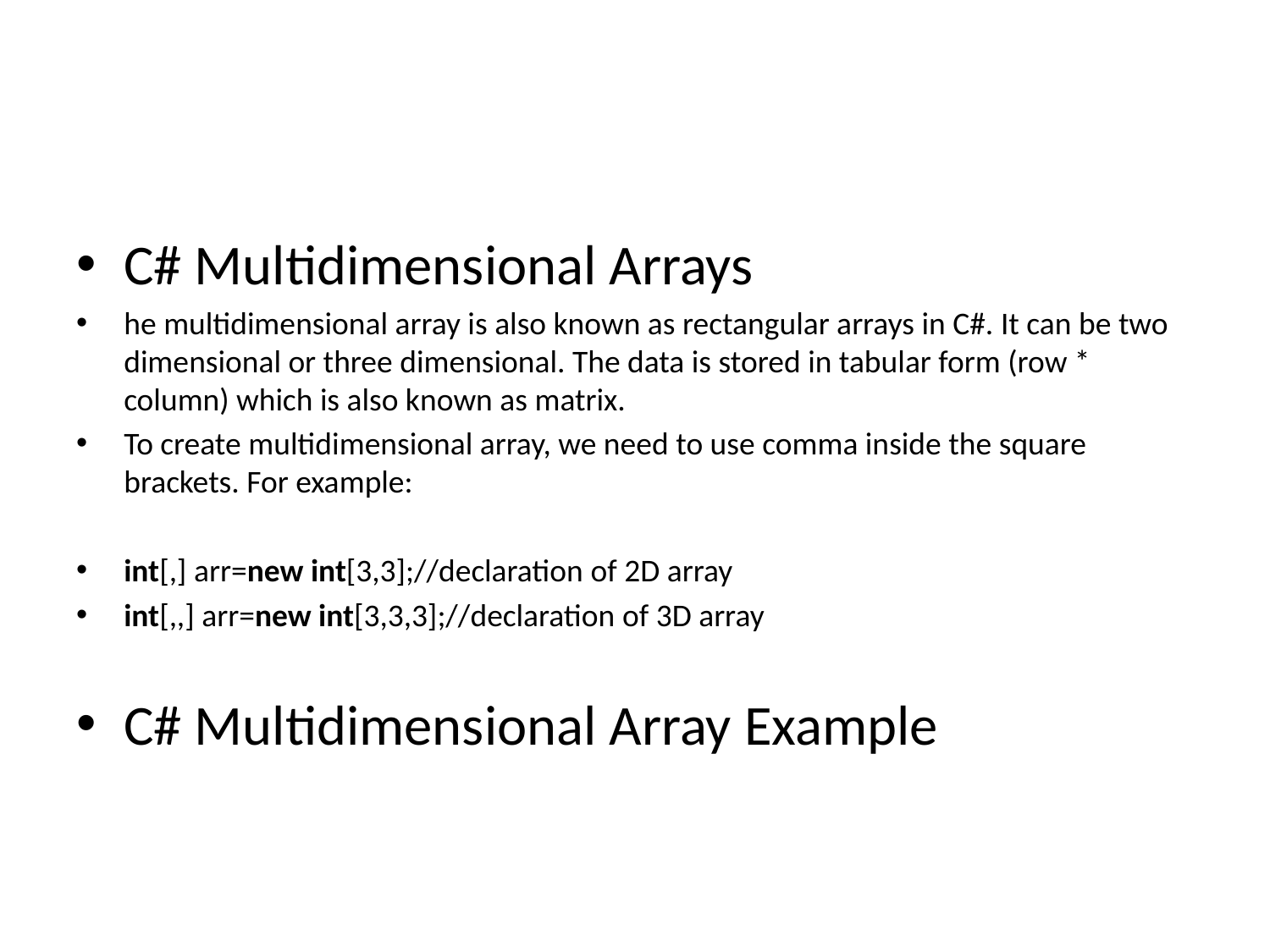

#
C# Multidimensional Arrays
he multidimensional array is also known as rectangular arrays in C#. It can be two dimensional or three dimensional. The data is stored in tabular form (row * column) which is also known as matrix.
To create multidimensional array, we need to use comma inside the square brackets. For example:

int[,] arr=new int[3,3];//declaration of 2D array
int[,,] arr=new int[3,3,3];//declaration of 3D array

C# Multidimensional Array Example